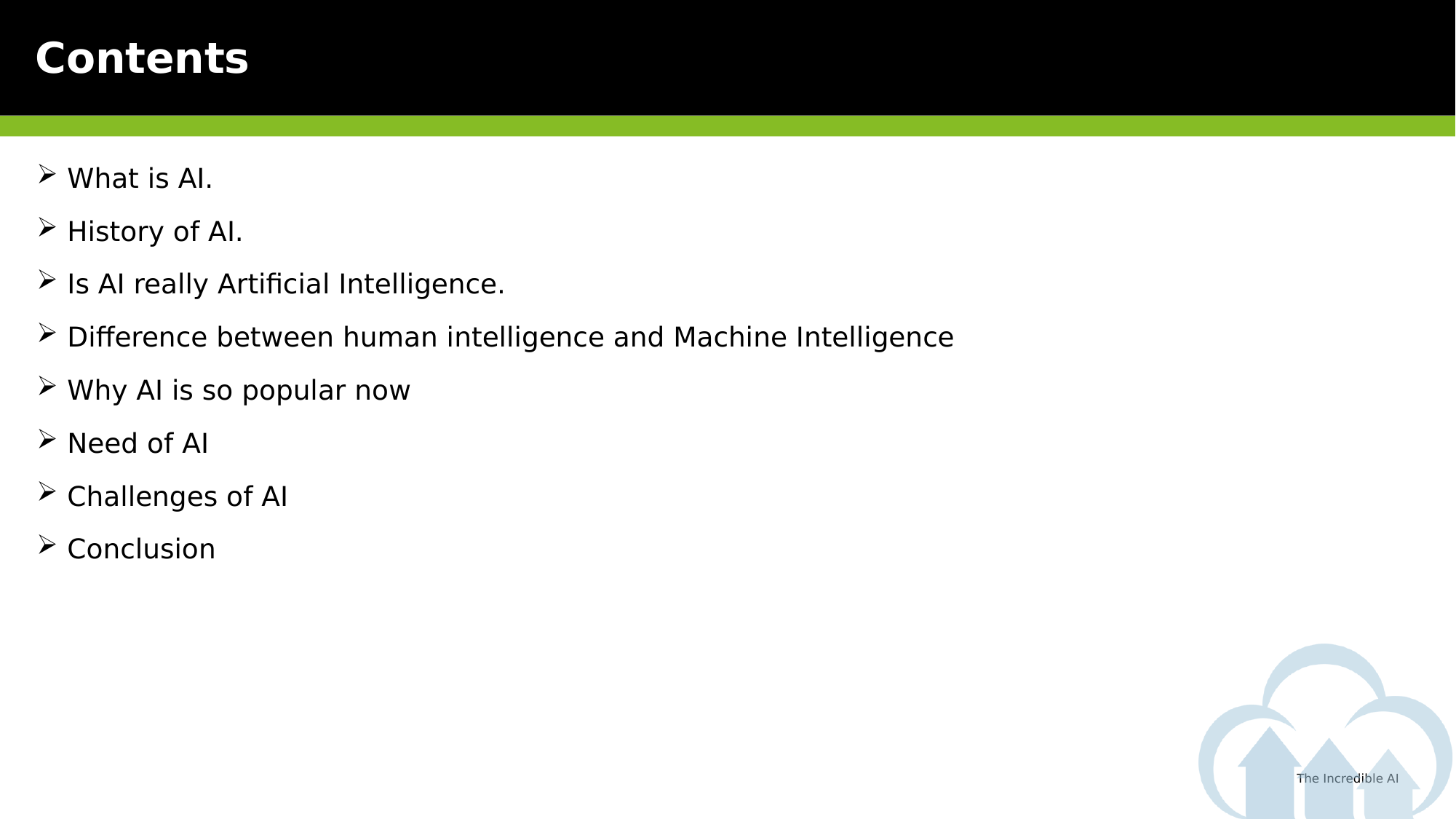

#
Contents
 What is AI.
 History of AI.
 Is AI really Artificial Intelligence.
 Difference between human intelligence and Machine Intelligence
 Why AI is so popular now.
 Need of AI
 Challenges of AI
 Conclusion